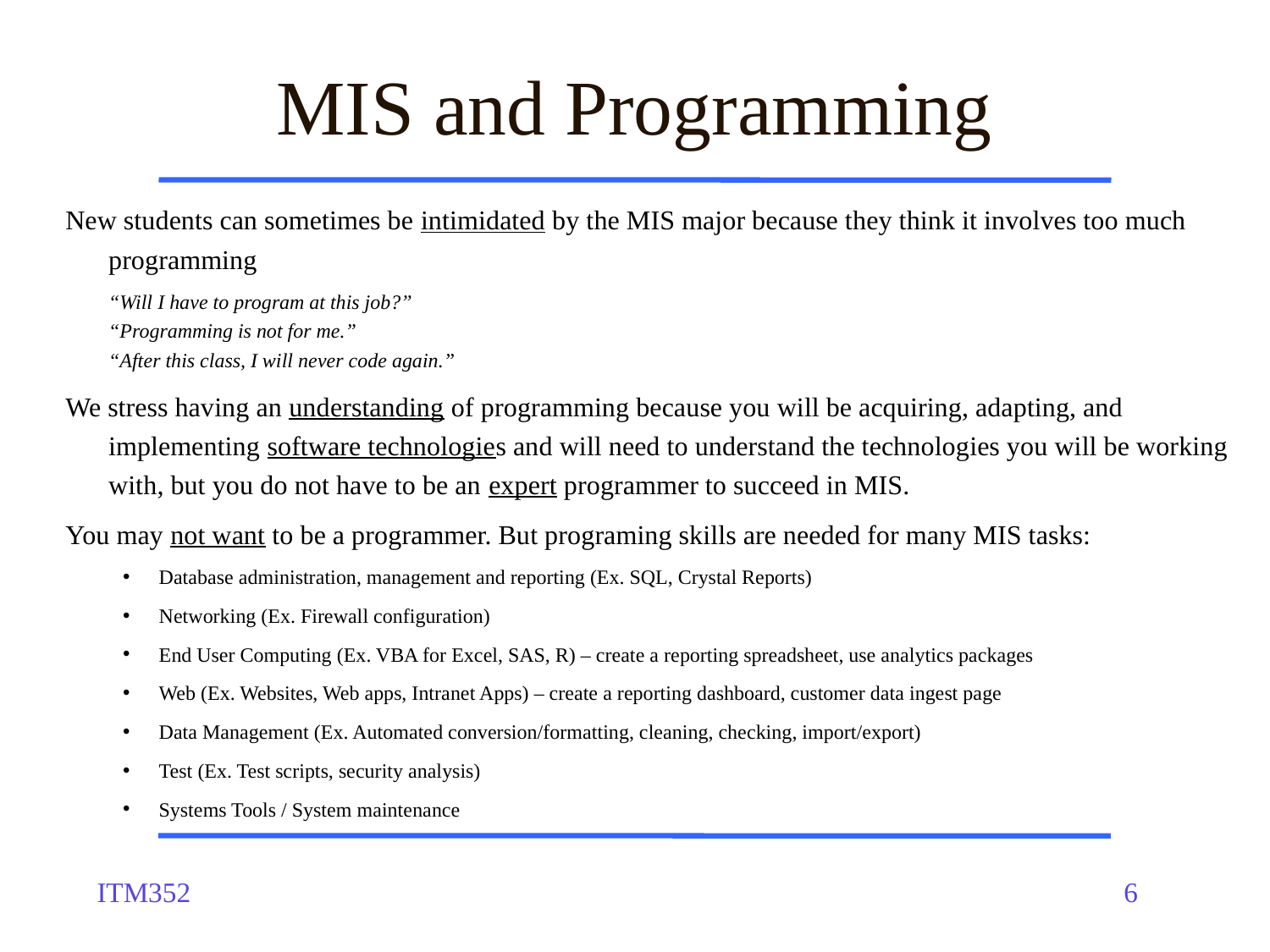

# MIS and Programming
New students can sometimes be intimidated by the MIS major because they think it involves too much programming
“Will I have to program at this job?”
“Programming is not for me.”
“After this class, I will never code again.”
We stress having an understanding of programming because you will be acquiring, adapting, and implementing software technologies and will need to understand the technologies you will be working with, but you do not have to be an expert programmer to succeed in MIS.
You may not want to be a programmer. But programing skills are needed for many MIS tasks:
Database administration, management and reporting (Ex. SQL, Crystal Reports)
Networking (Ex. Firewall configuration)
End User Computing (Ex. VBA for Excel, SAS, R) – create a reporting spreadsheet, use analytics packages
Web (Ex. Websites, Web apps, Intranet Apps) – create a reporting dashboard, customer data ingest page
Data Management (Ex. Automated conversion/formatting, cleaning, checking, import/export)
Test (Ex. Test scripts, security analysis)
Systems Tools / System maintenance